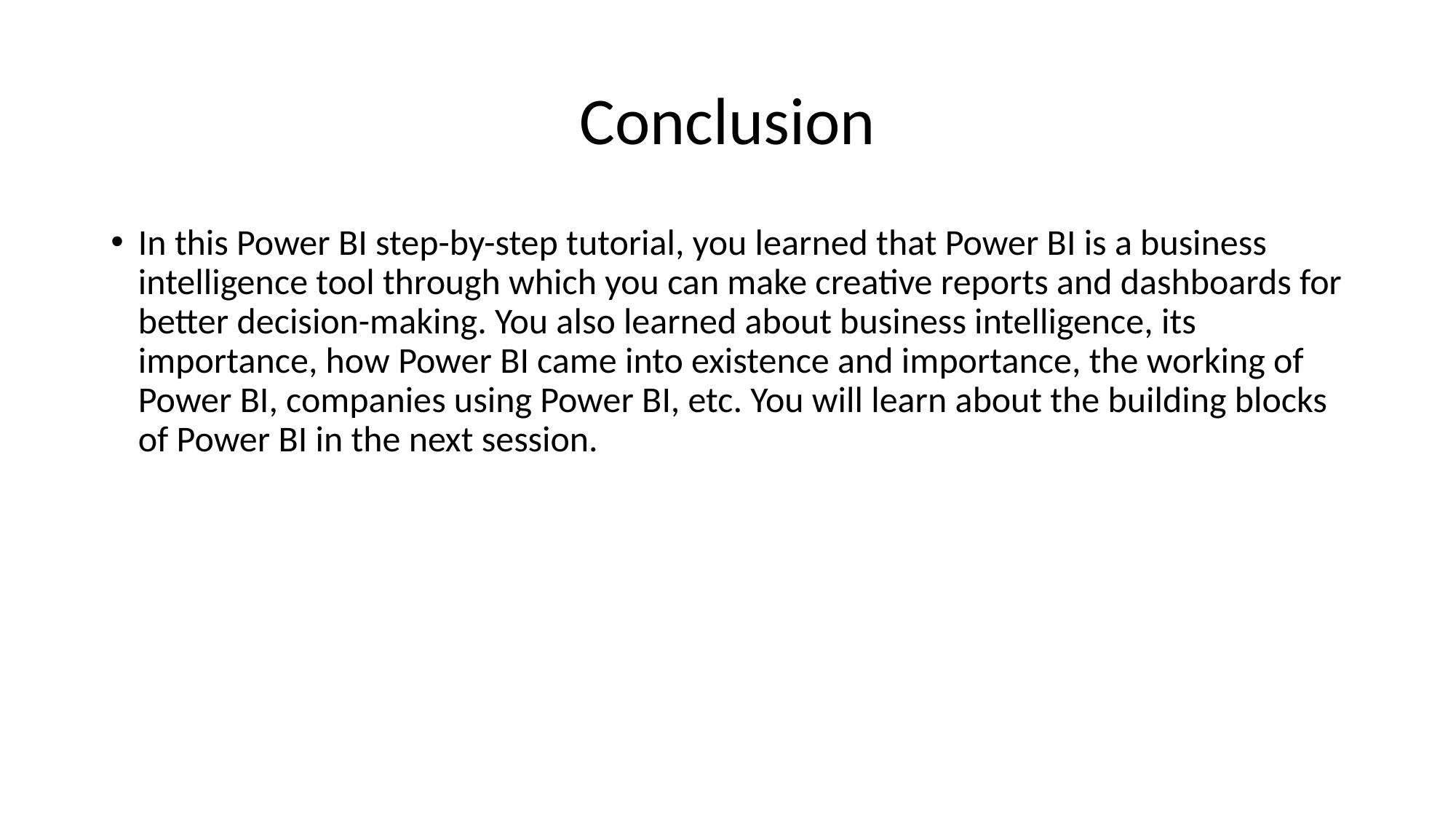

# Conclusion
In this Power BI step-by-step tutorial, you learned that Power BI is a business intelligence tool through which you can make creative reports and dashboards for better decision-making. You also learned about business intelligence, its importance, how Power BI came into existence and importance, the working of Power BI, companies using Power BI, etc. You will learn about the building blocks of Power BI in the next session.